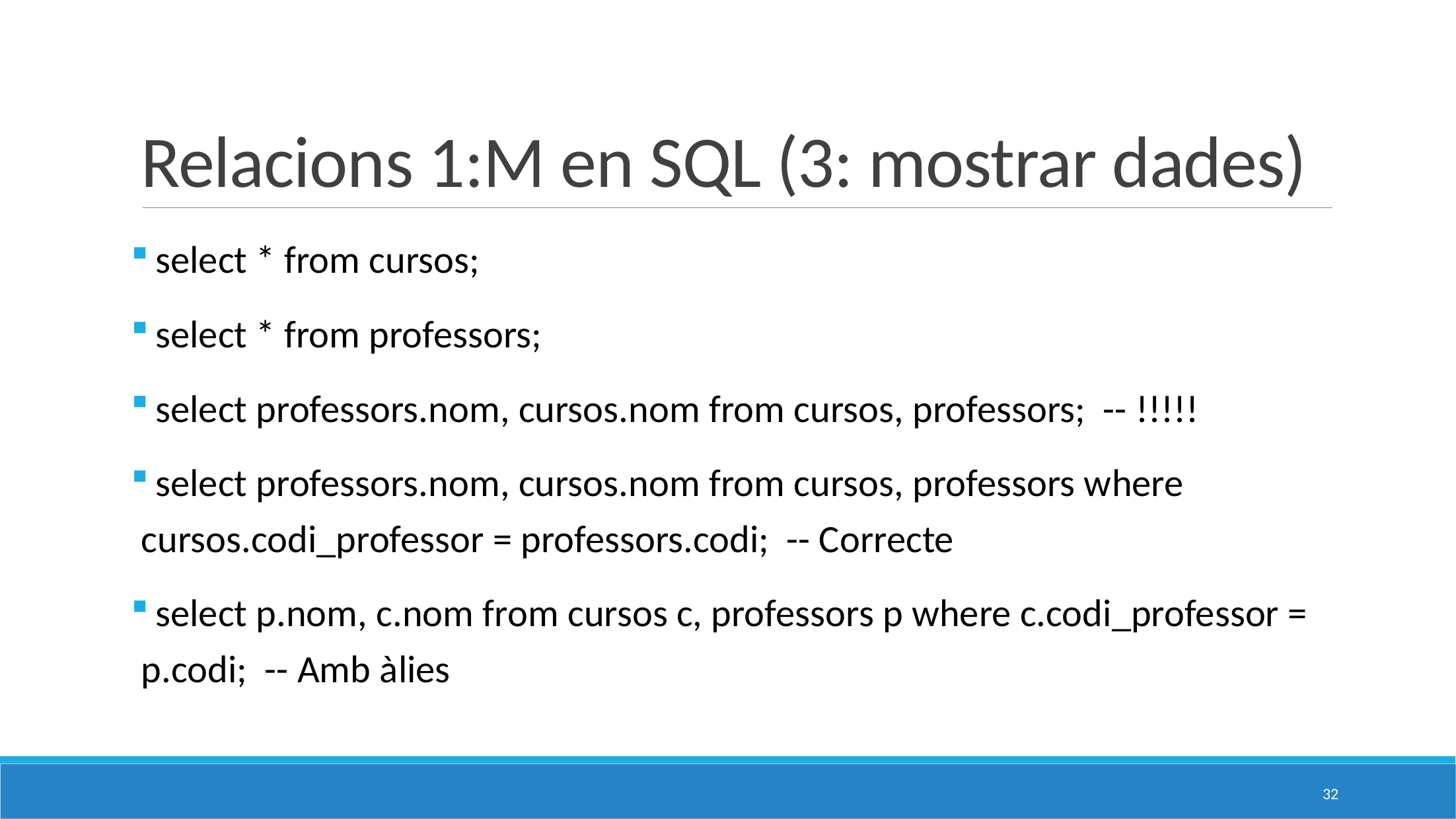

# Relacions 1:M en SQL (3: mostrar dades)
 select * from cursos;
 select * from professors;
 select professors.nom, cursos.nom from cursos, professors;  -- !!!!!
 select professors.nom, cursos.nom from cursos, professors where cursos.codi_professor = professors.codi;  -- Correcte
 select p.nom, c.nom from cursos c, professors p where c.codi_professor = p.codi;  -- Amb àlies

32